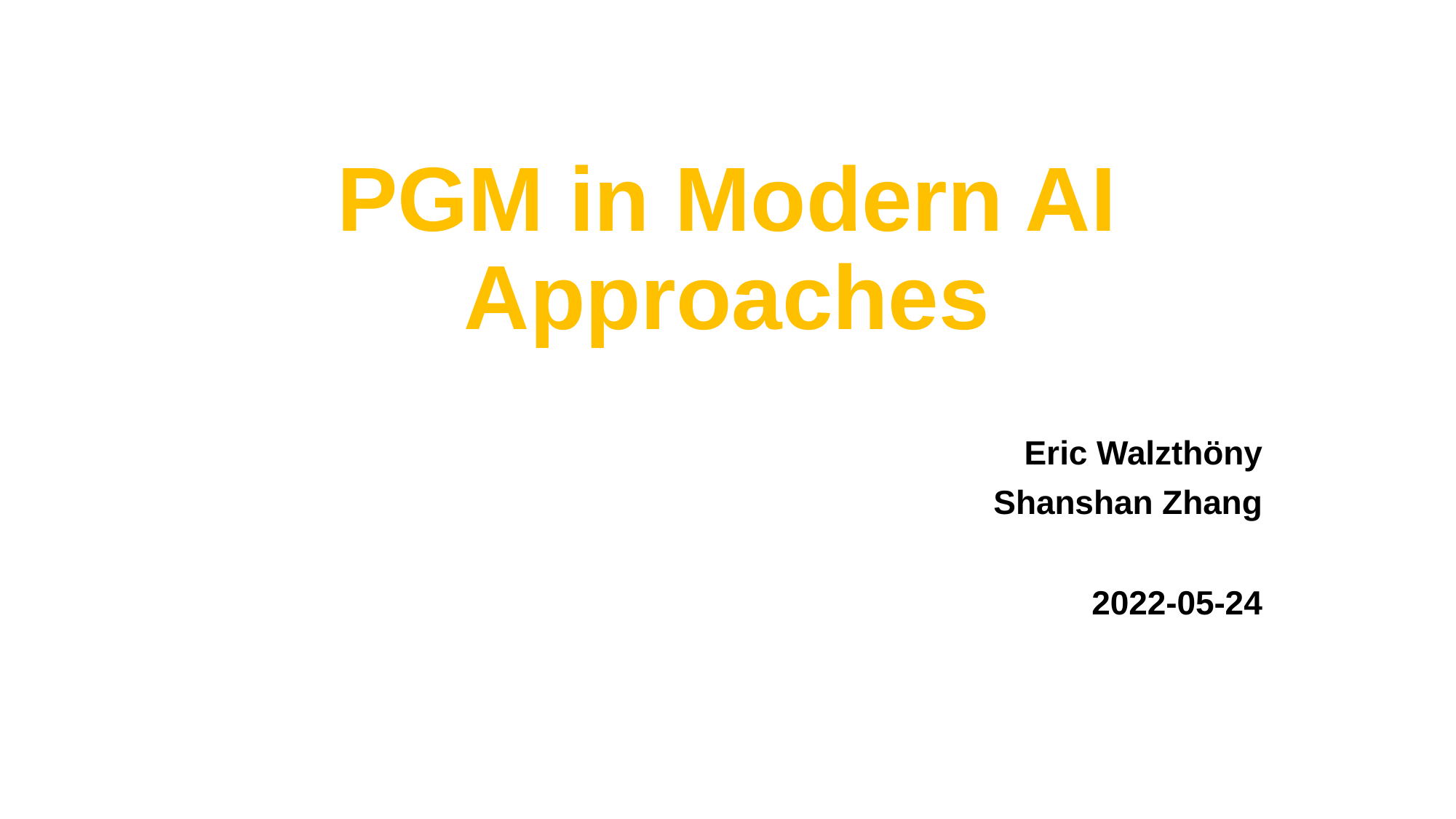

# PGM in Modern AI Approaches
Eric Walzthöny
Shanshan Zhang

                                                                2022-05-24